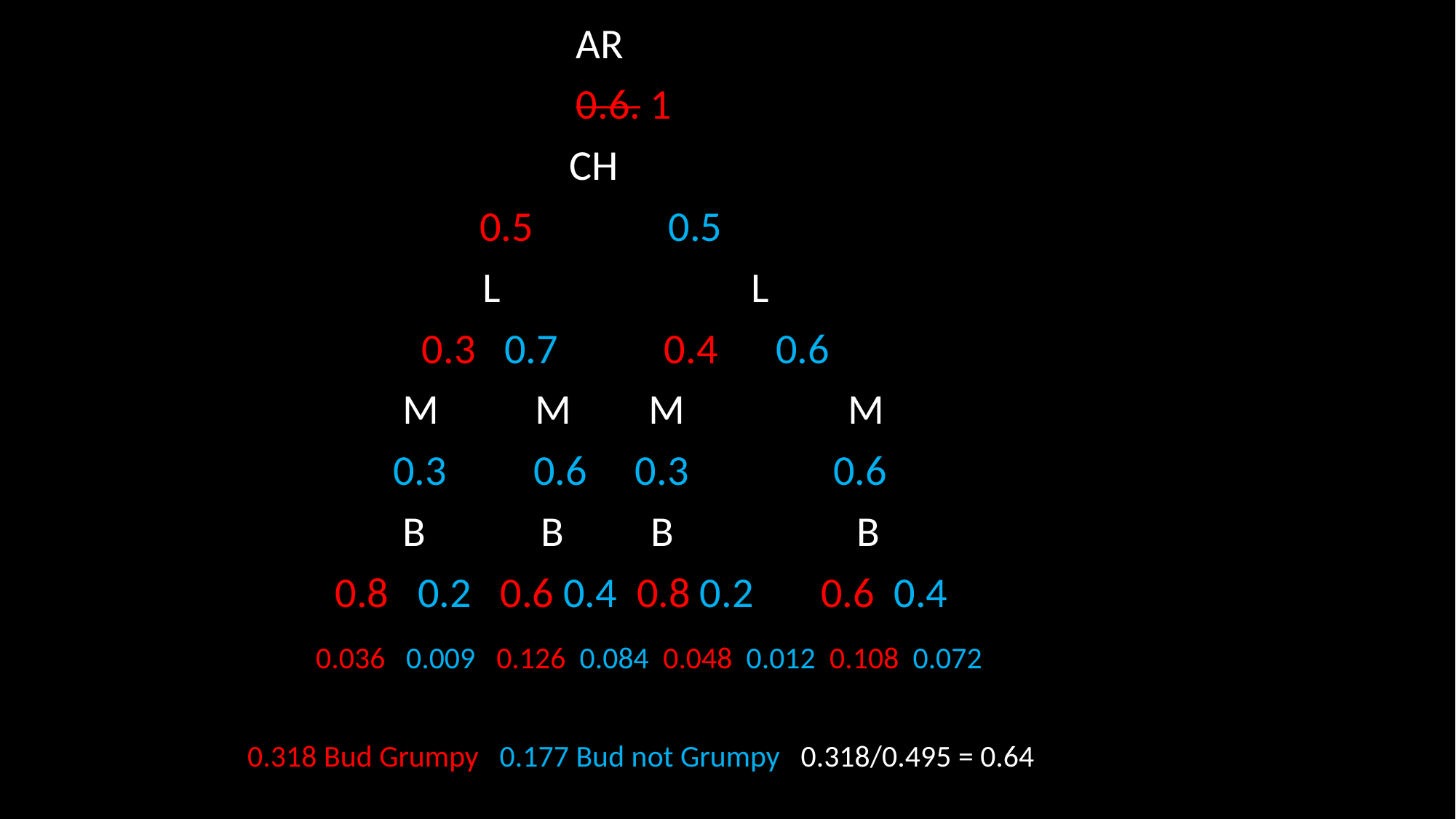

AR
                                               0.6. 1
       	                                   CH
                                     0.5              0.5
 	                          L                          L
                               0.3   0.7           0.4      0.6
                             M          M        M                 M
                            0.3         0.6     0.3               0.6
                             B            B         B                   B
                      0.8   0.2   0.6 0.4  0.8 0.2       0.6  0.4
                    0.036   0.009   0.126  0.084  0.048  0.012  0.108  0.072

                  0.318 Bud Grumpy   0.177 Bud not Grumpy   0.318/0.495 = 0.64